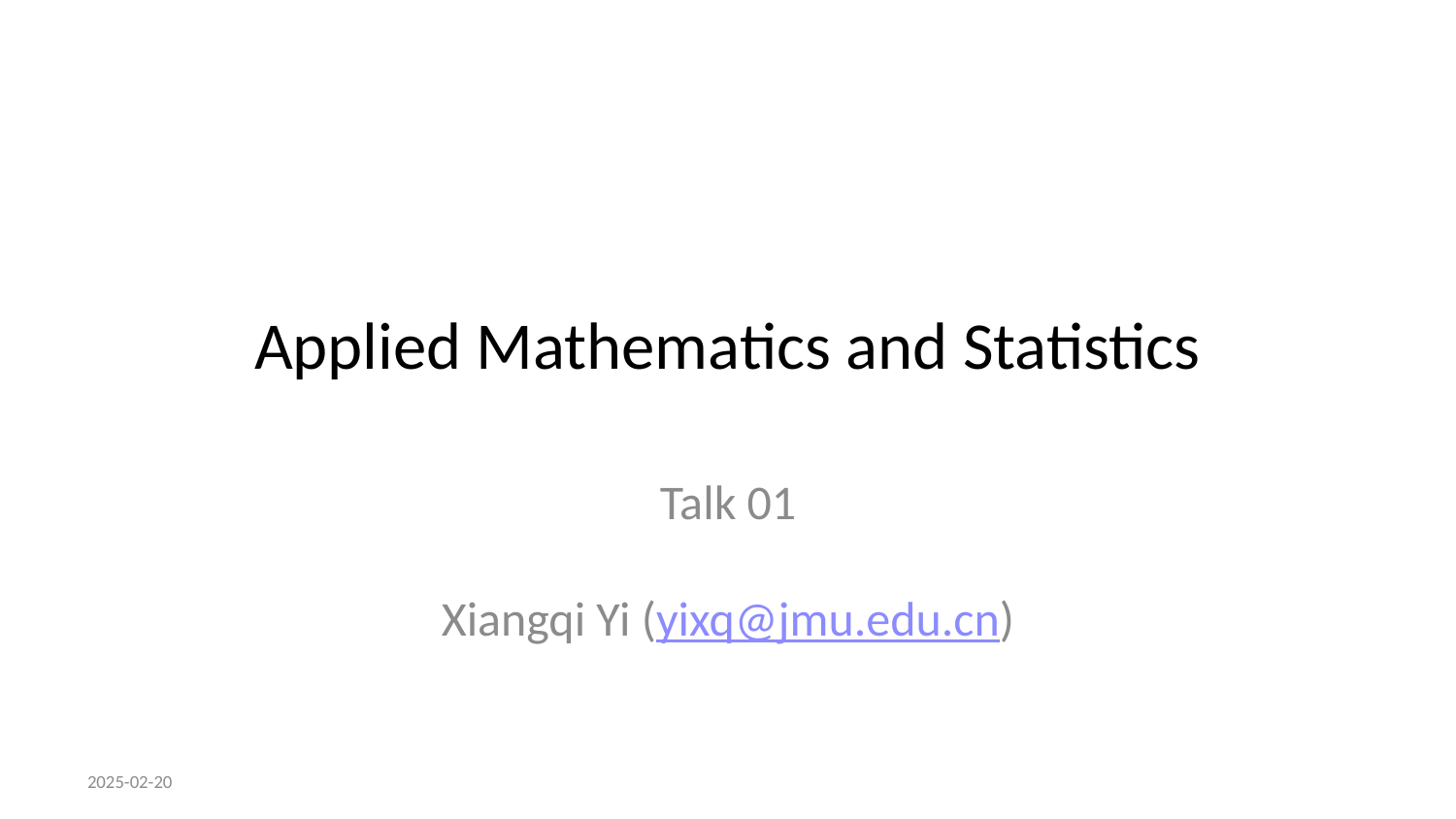

# Applied Mathematics and Statistics
Talk 01
Xiangqi Yi (yixq@jmu.edu.cn)
2025-02-20